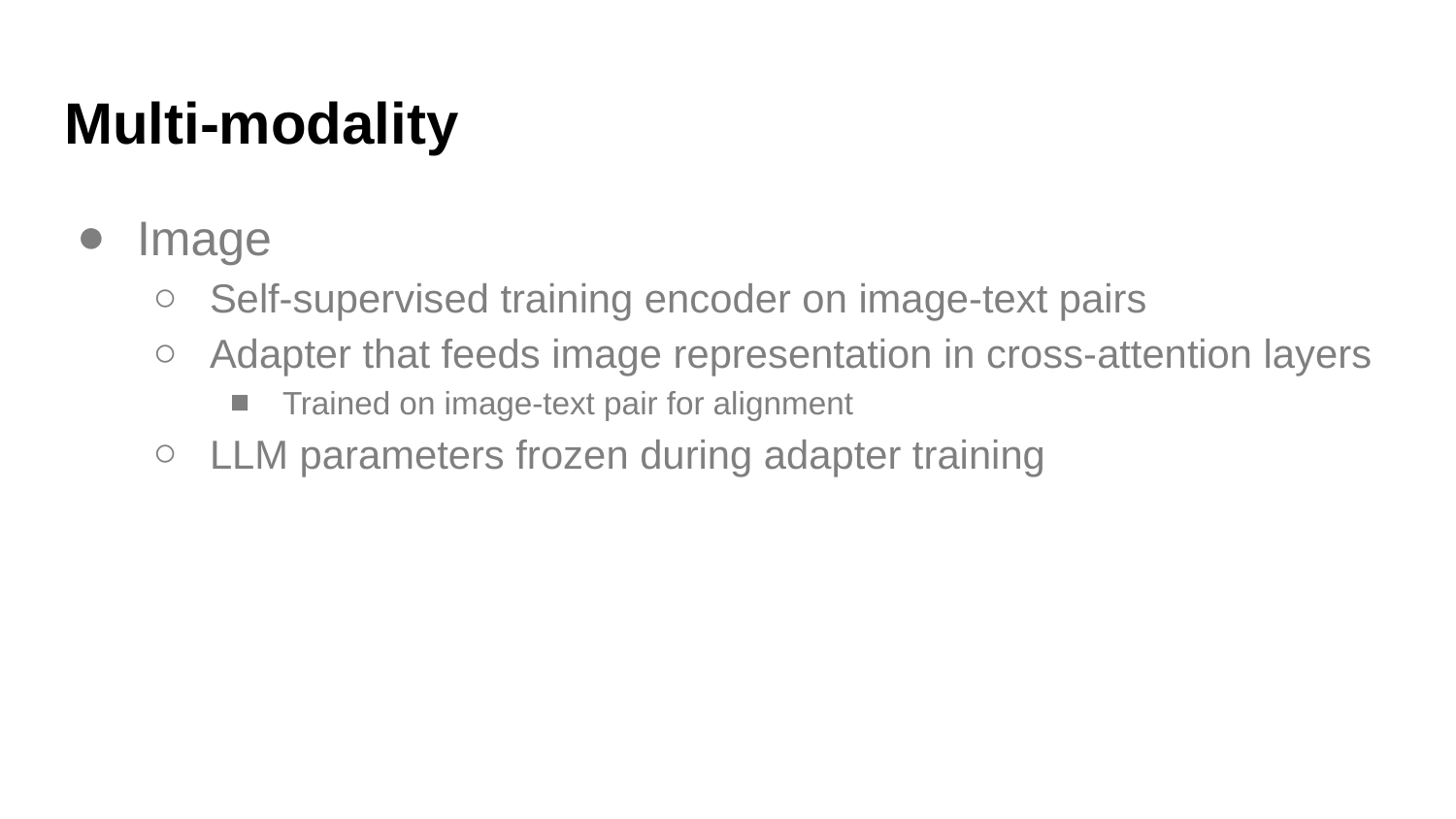

# Multi-modality
Image
Self-supervised training encoder on image-text pairs
Adapter that feeds image representation in cross-attention layers
Trained on image-text pair for alignment
LLM parameters frozen during adapter training